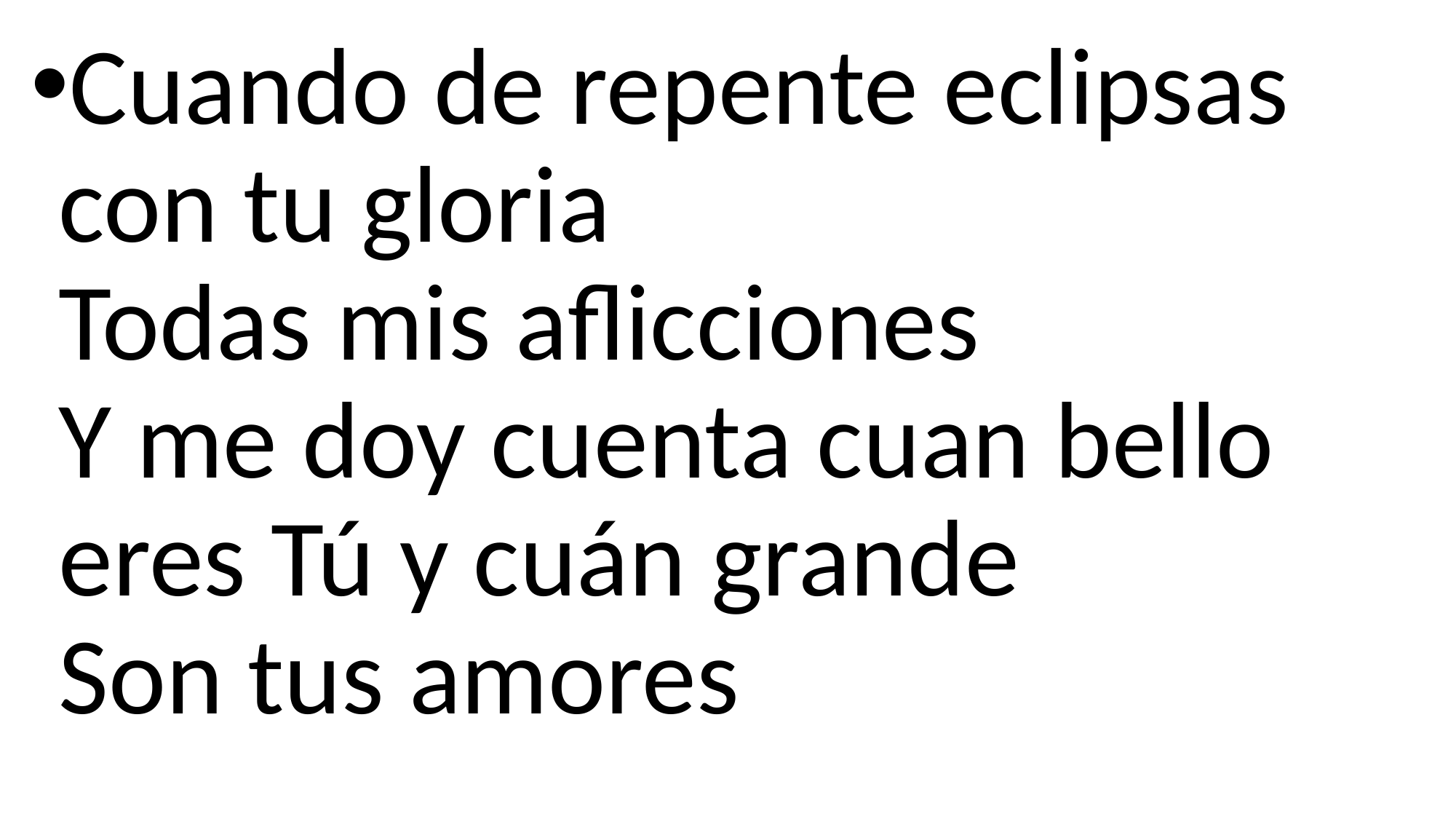

Cuando de repente eclipsas con tu gloria
Todas mis aflicciones
Y me doy cuenta cuan bello eres Tú y cuán grande
Son tus amores